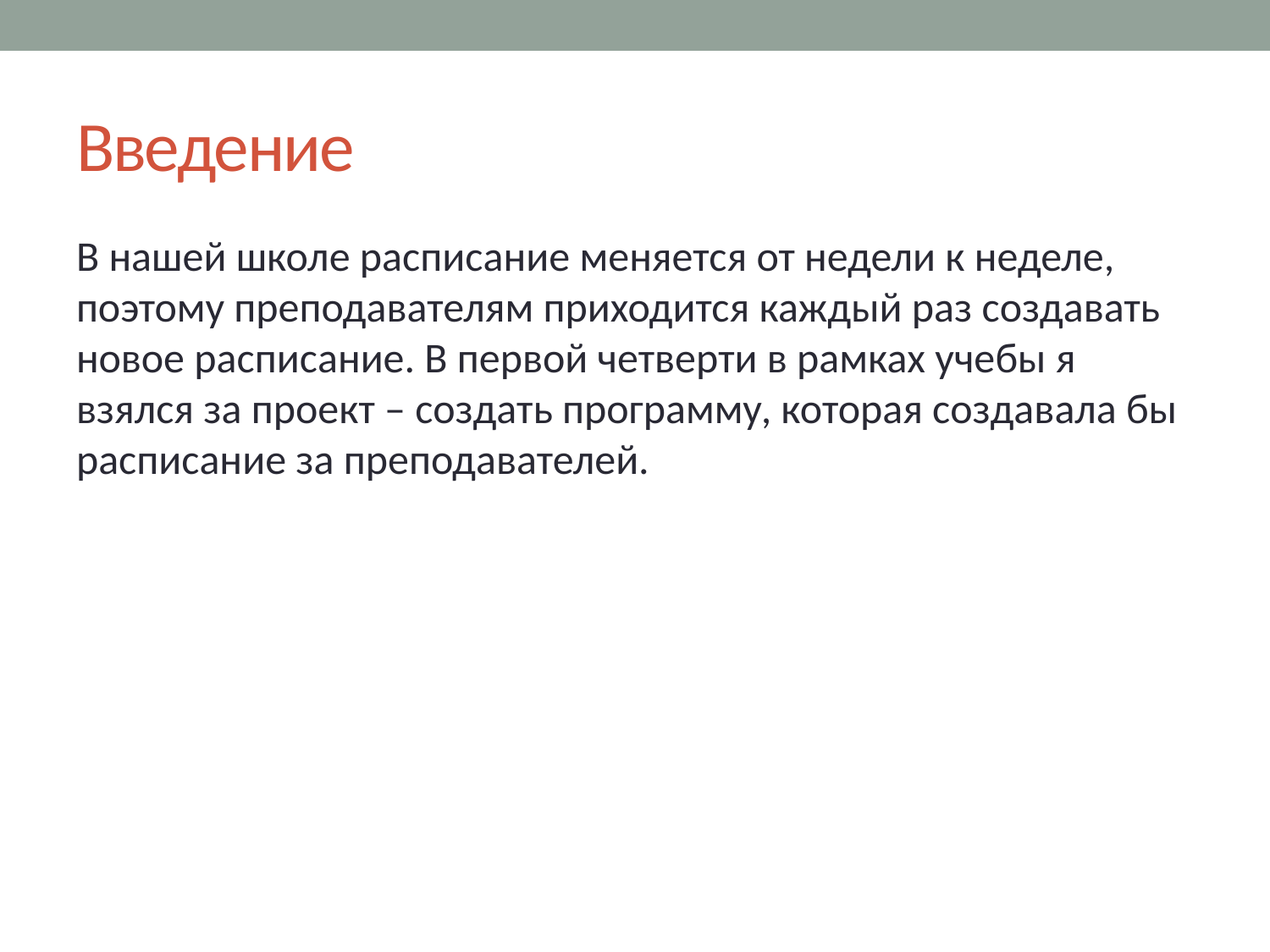

# Введение
В нашей школе расписание меняется от недели к неделе, поэтому преподавателям приходится каждый раз создавать новое расписание. В первой четверти в рамках учебы я взялся за проект – создать программу, которая создавала бы расписание за преподавателей.